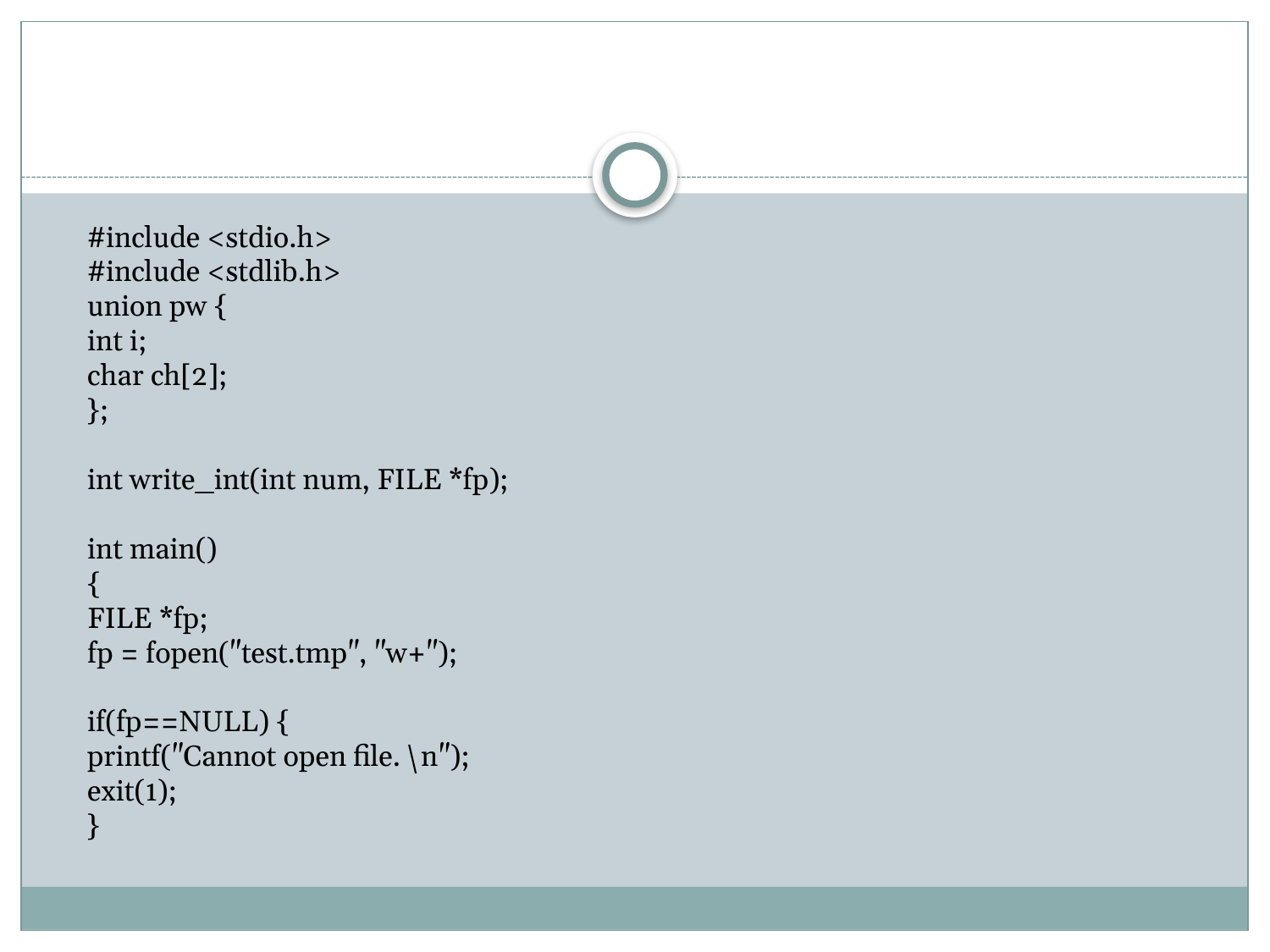

#
	#include <stdio.h>
#include <stdlib.h>
union pw {
int i;
char ch[2];
};
int write_int(int num, FILE *fp);
int main()
{
FILE *fp;
fp = fopen("test.tmp", "w+");
if(fp==NULL) {
printf("Cannot open file. \n");
exit(1);
}